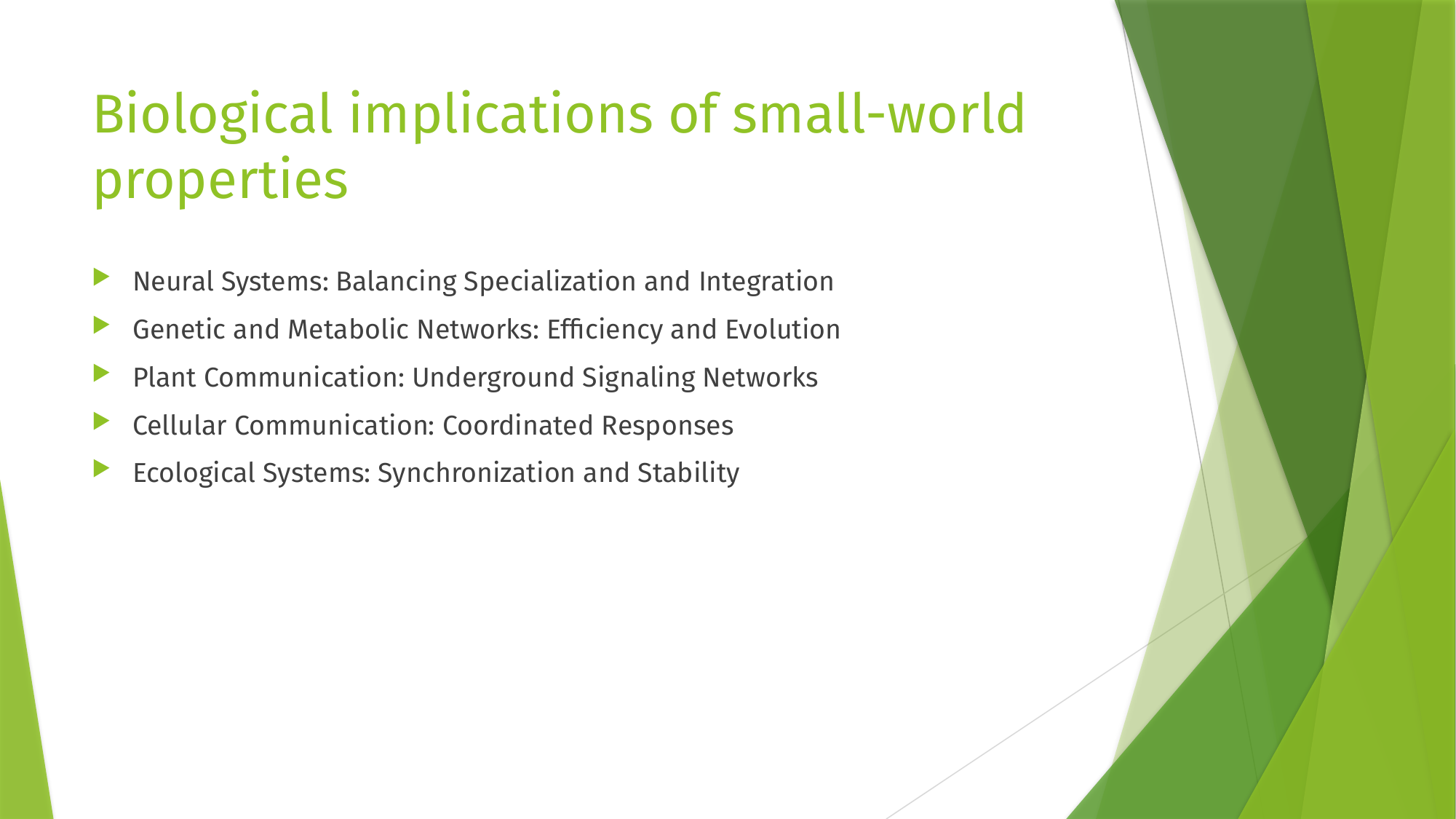

# Biological implications of small-world properties
Neural Systems: Balancing Specialization and Integration
Genetic and Metabolic Networks: Efficiency and Evolution
Plant Communication: Underground Signaling Networks
Cellular Communication: Coordinated Responses
Ecological Systems: Synchronization and Stability